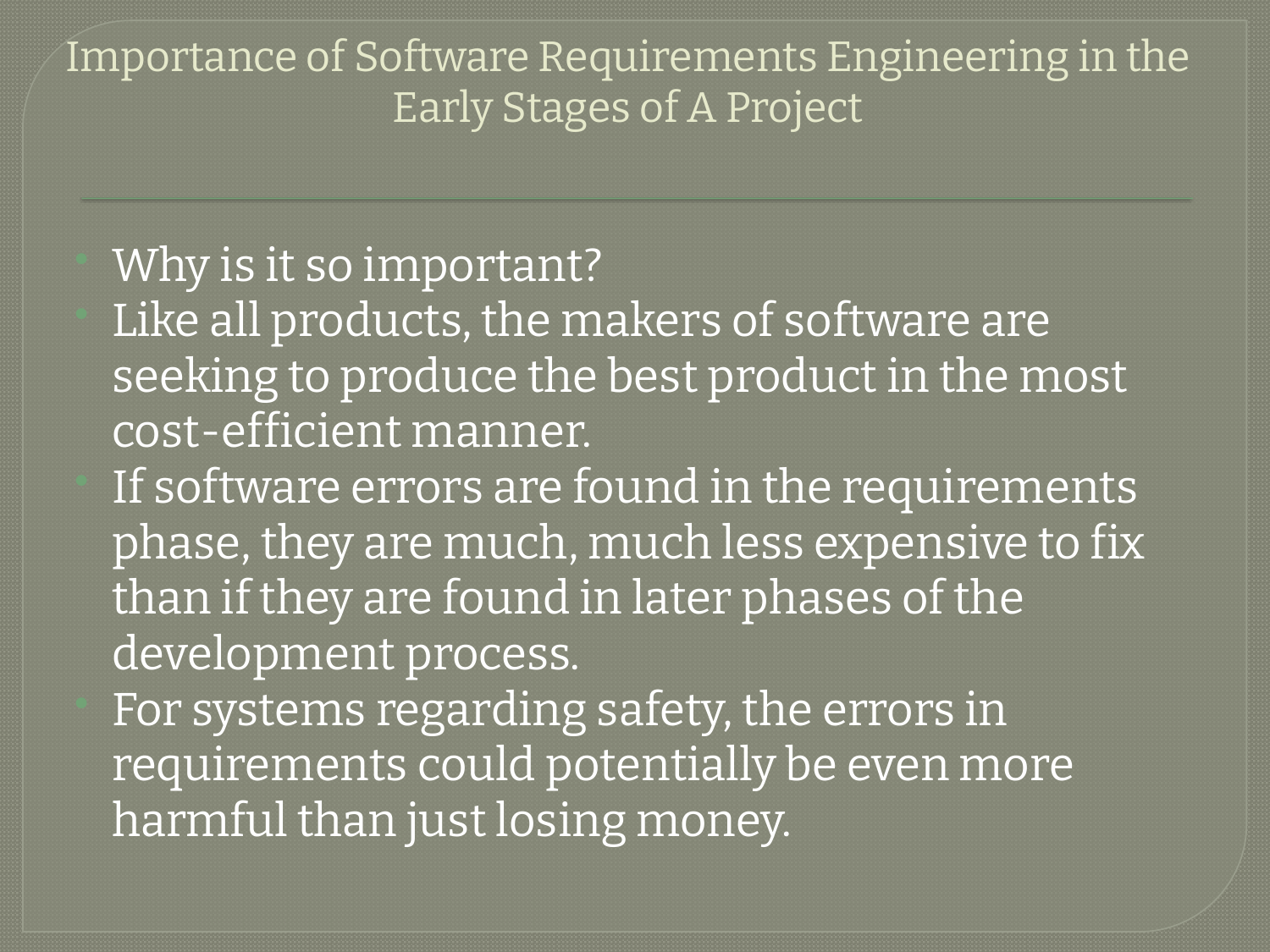

# Importance of Software Requirements Engineering in the Early Stages of A Project
Why is it so important?
Like all products, the makers of software are seeking to produce the best product in the most cost-efficient manner.
If software errors are found in the requirements phase, they are much, much less expensive to fix than if they are found in later phases of the development process.
For systems regarding safety, the errors in requirements could potentially be even more harmful than just losing money.